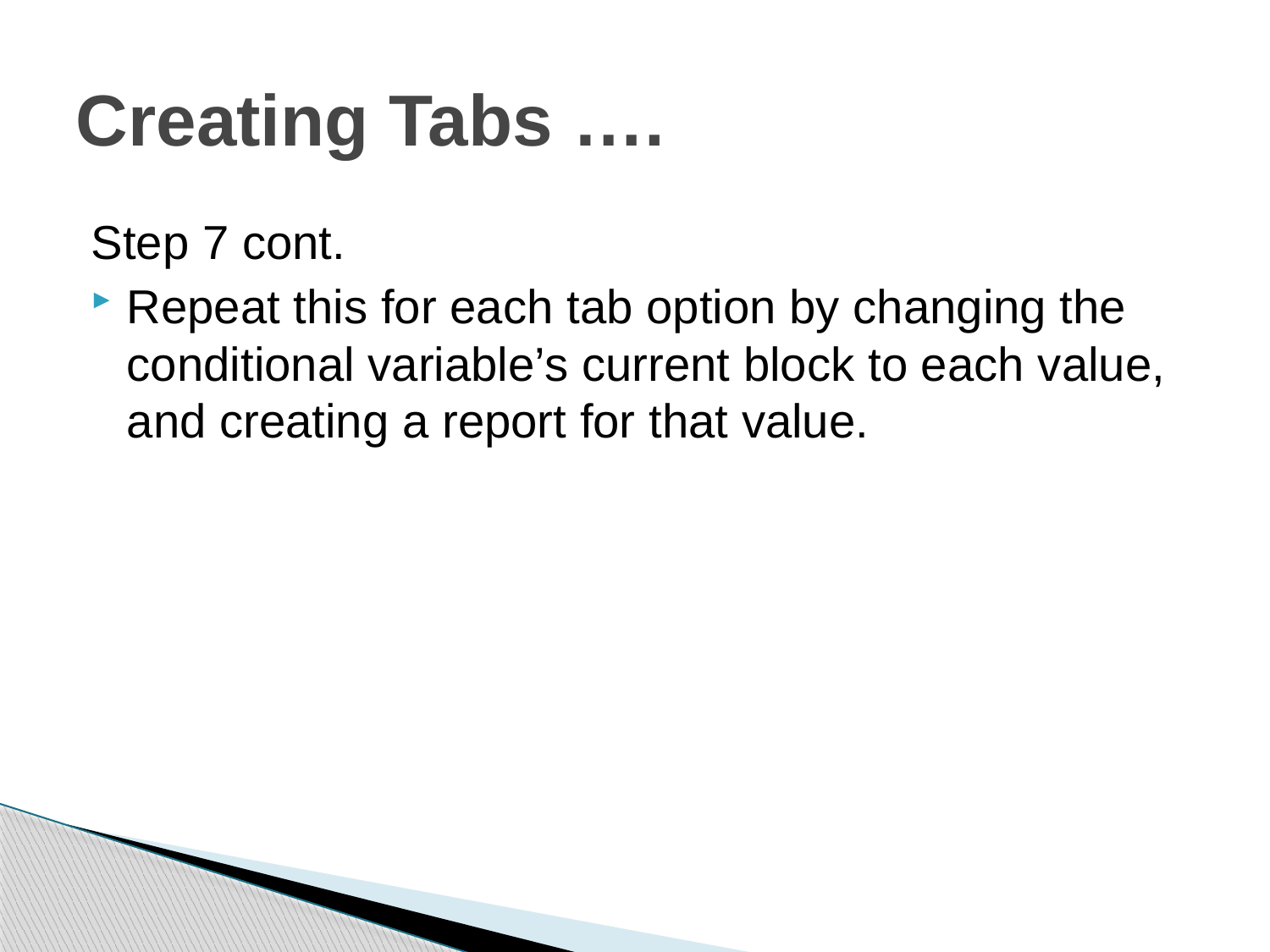

# Creating Tabs ….
Step 7 cont.
Repeat this for each tab option by changing the conditional variable’s current block to each value, and creating a report for that value.